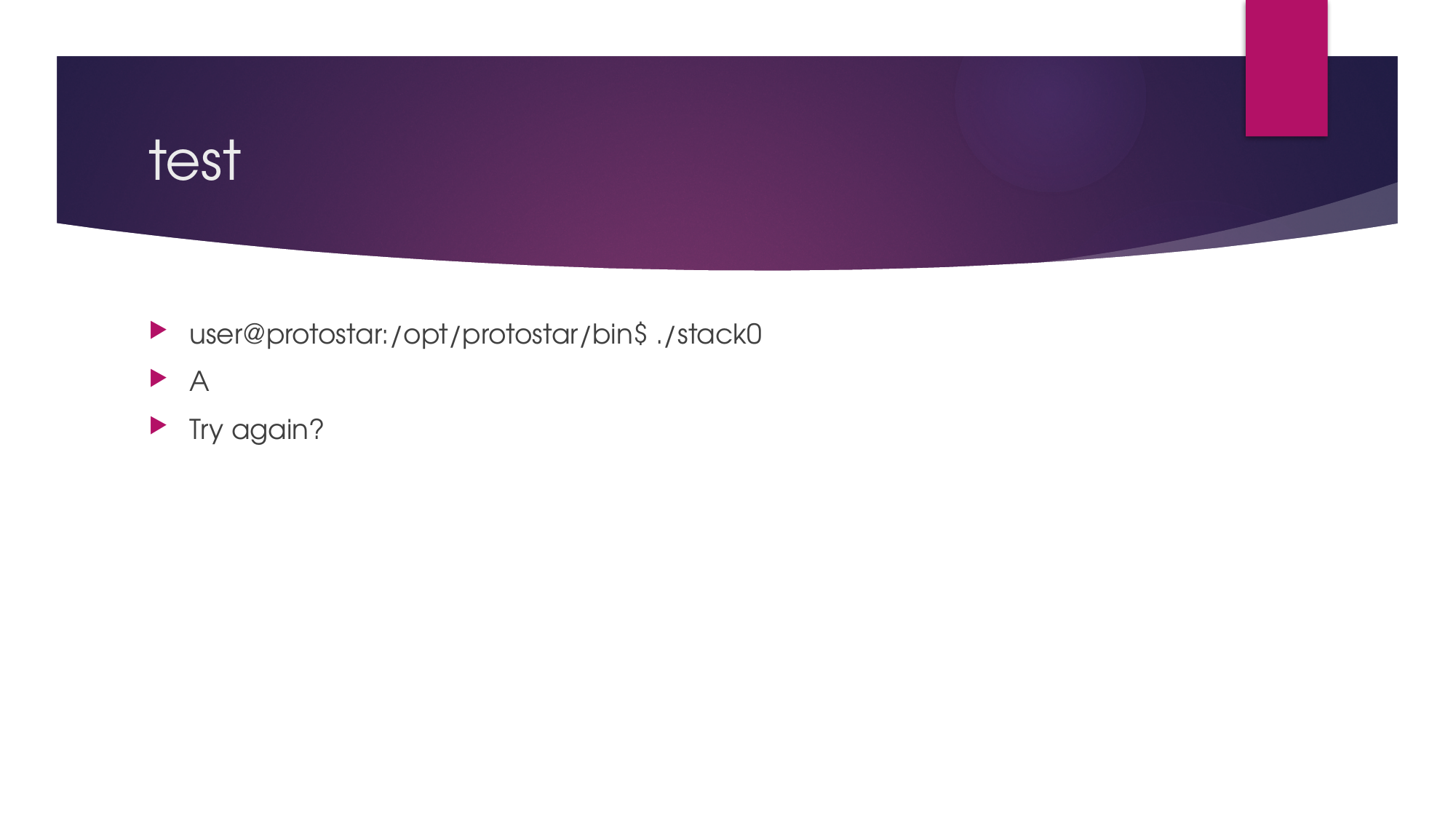

# test
user@protostar:/opt/protostar/bin$ ./stack0
A
Try again?